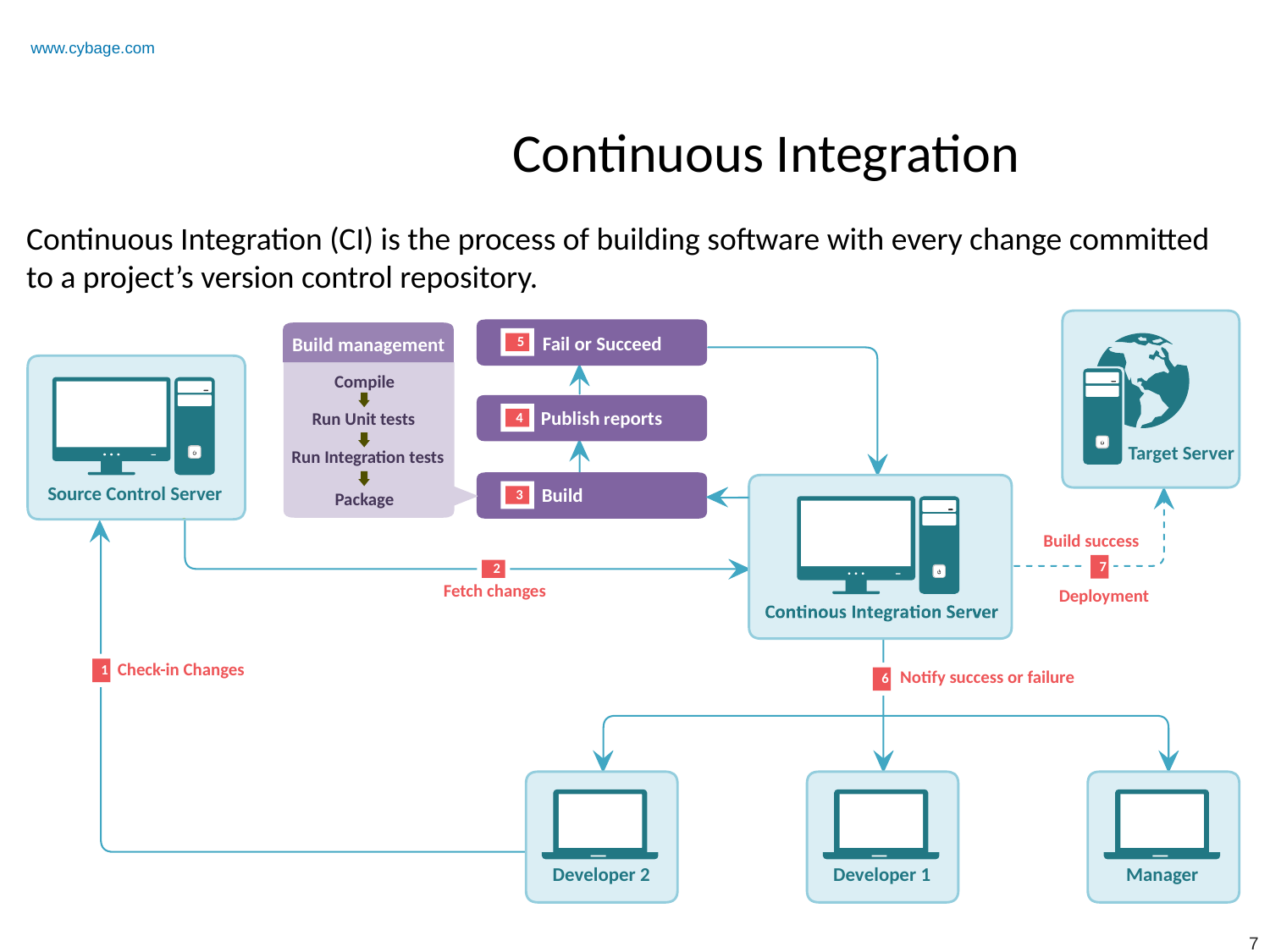

Continuous Integration
Continuous Integration (CI) is the process of building software with every change committed to a project’s version control repository.

Target Server

Fail or Succeed
5

Build management

Compile

Run Unit tests
Run Integration tests
Package

Source Control Server

Publish reports
4

Build
3

7
Deployment

Check-in Changes

1

2

Fetch changes
Build success

Notify success or failure

6

Developer 2
Developer 1
Manager
7